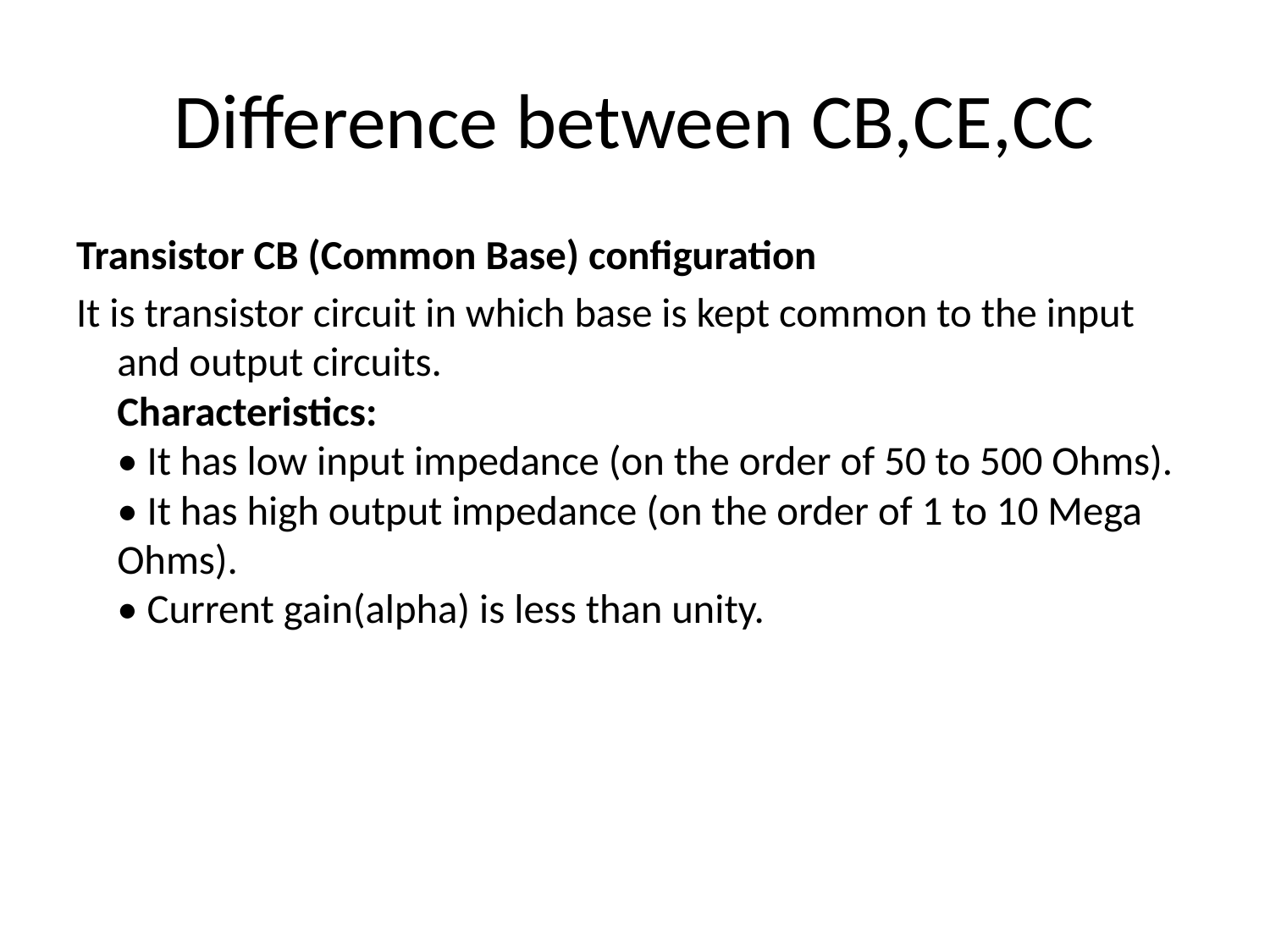

# Difference between CB,CE,CC
Transistor CB (Common Base) configuration
It is transistor circuit in which base is kept common to the input and output circuits.
Characteristics:
• It has low input impedance (on the order of 50 to 500 Ohms).
• It has high output impedance (on the order of 1 to 10 Mega Ohms).
• Current gain(alpha) is less than unity.